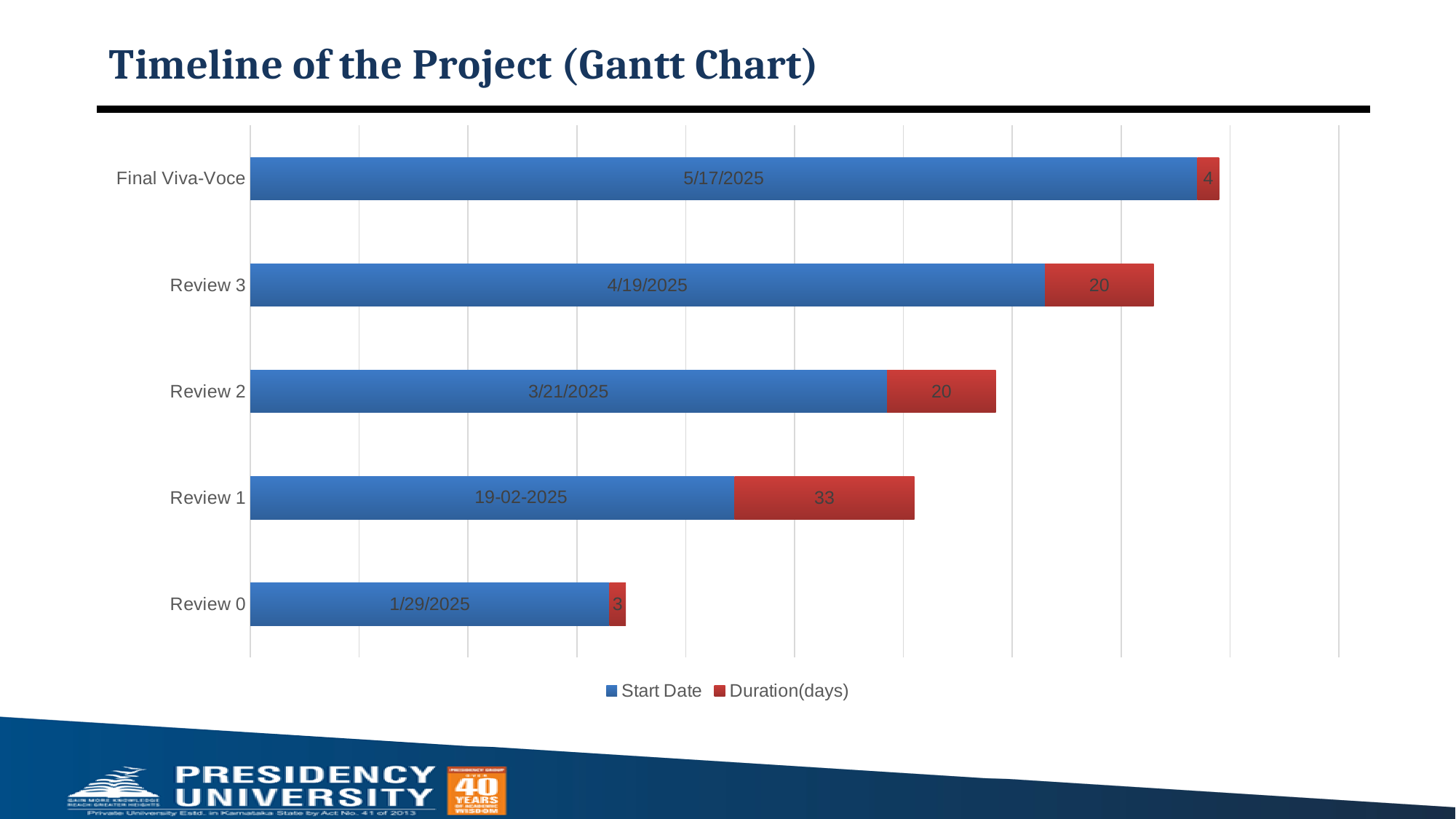

# Timeline of the Project (Gantt Chart)

### Chart

| Category | Start Date | Duration(days) |
|---|---|---|
| Review 0 | 45686.0 | 3.0 |
| Review 1 | 45709.0 | 33.0 |
| Review 2 | 45737.0 | 20.0 |
| Review 3 | 45766.0 | 20.0 |
| Final Viva-Voce | 45794.0 | 4.0 |